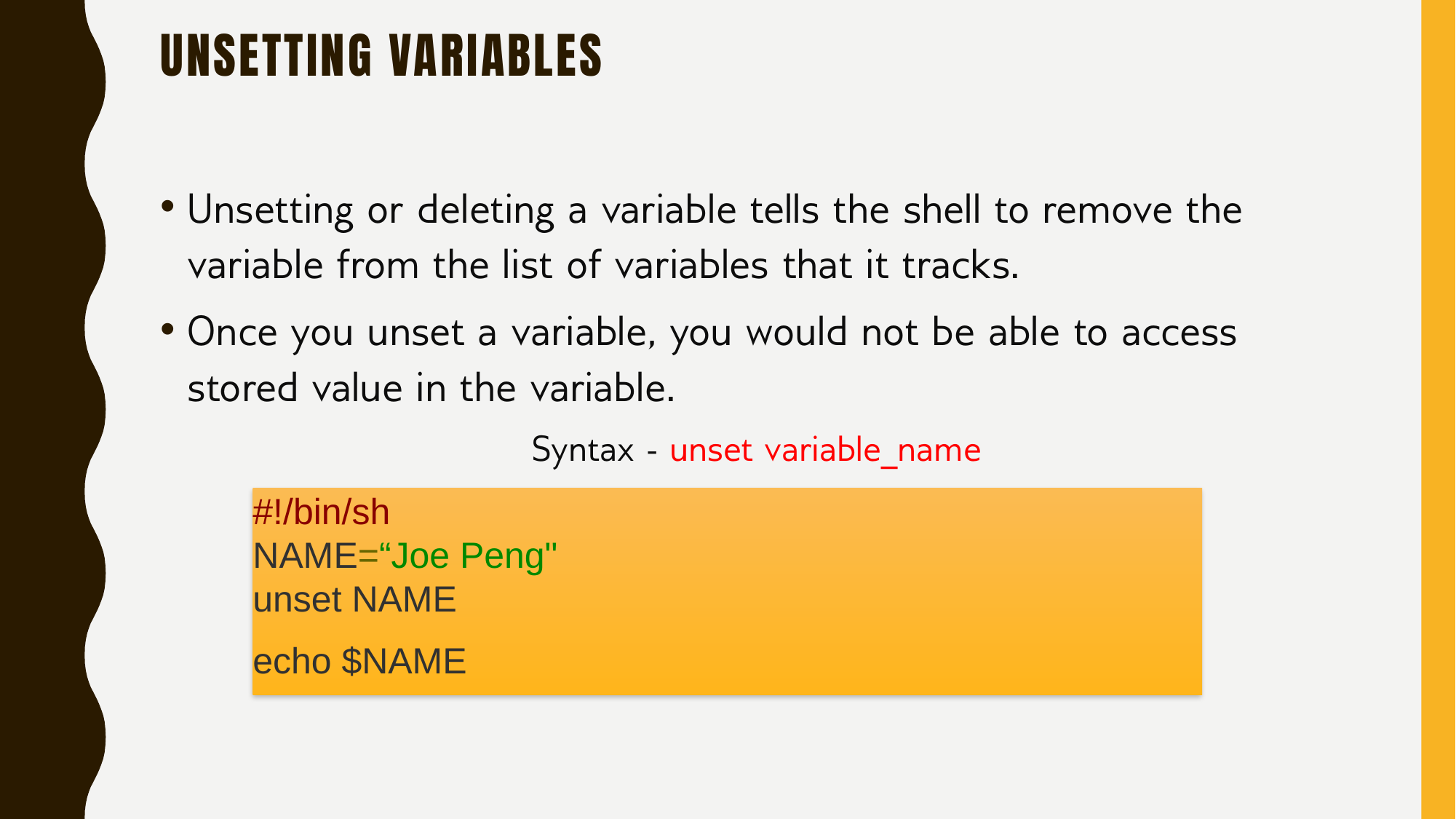

# Unsetting Variables
Unsetting or deleting a variable tells the shell to remove the variable from the list of variables that it tracks.
Once you unset a variable, you would not be able to access stored value in the variable.
Syntax - unset variable_name
#!/bin/sh
NAME=“Joe Peng"
unset NAME
echo $NAME